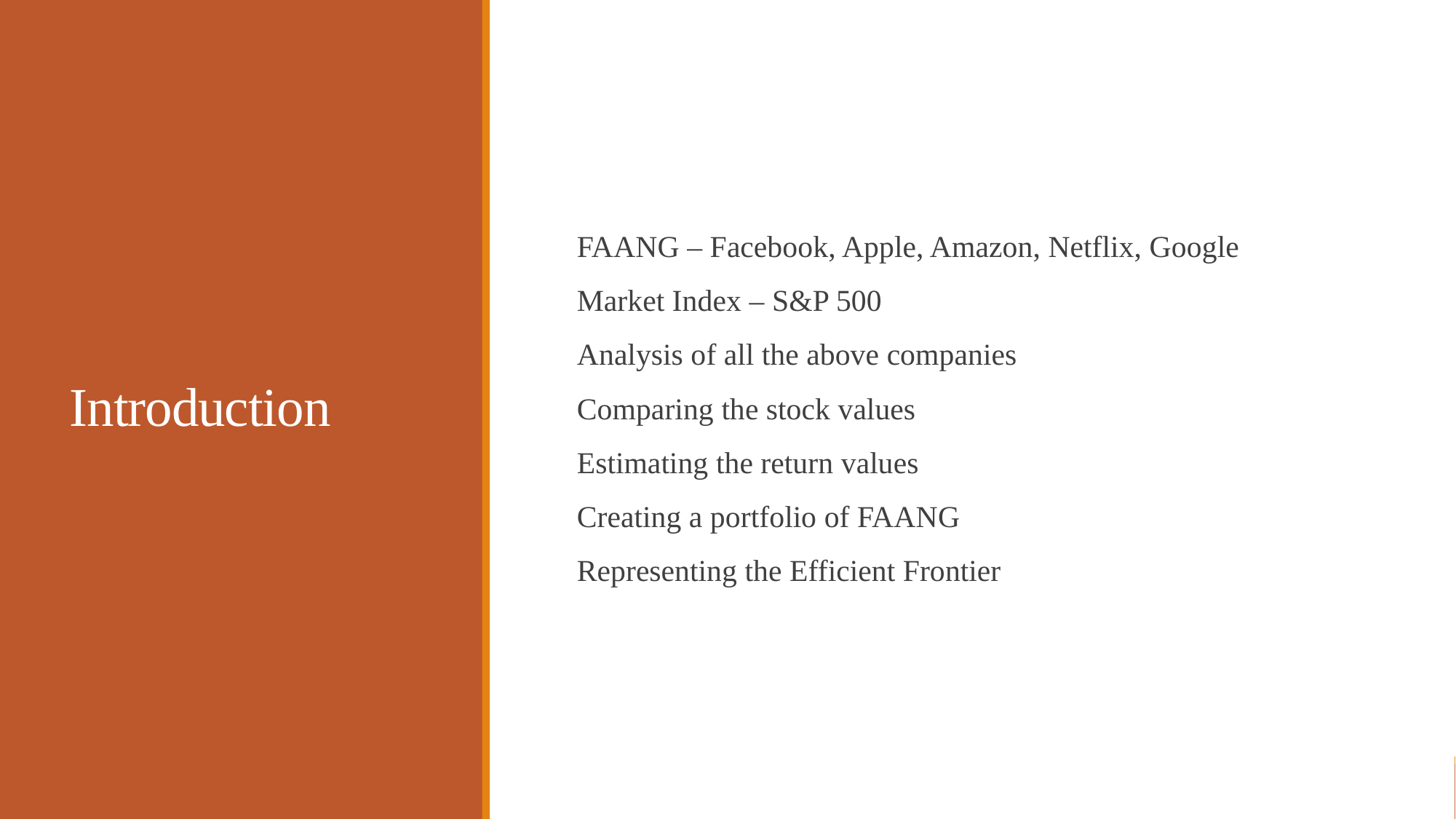

# Introduction
FAANG – Facebook, Apple, Amazon, Netflix, Google
Market Index – S&P 500
Analysis of all the above companies
Comparing the stock values
Estimating the return values
Creating a portfolio of FAANG
Representing the Efficient Frontier